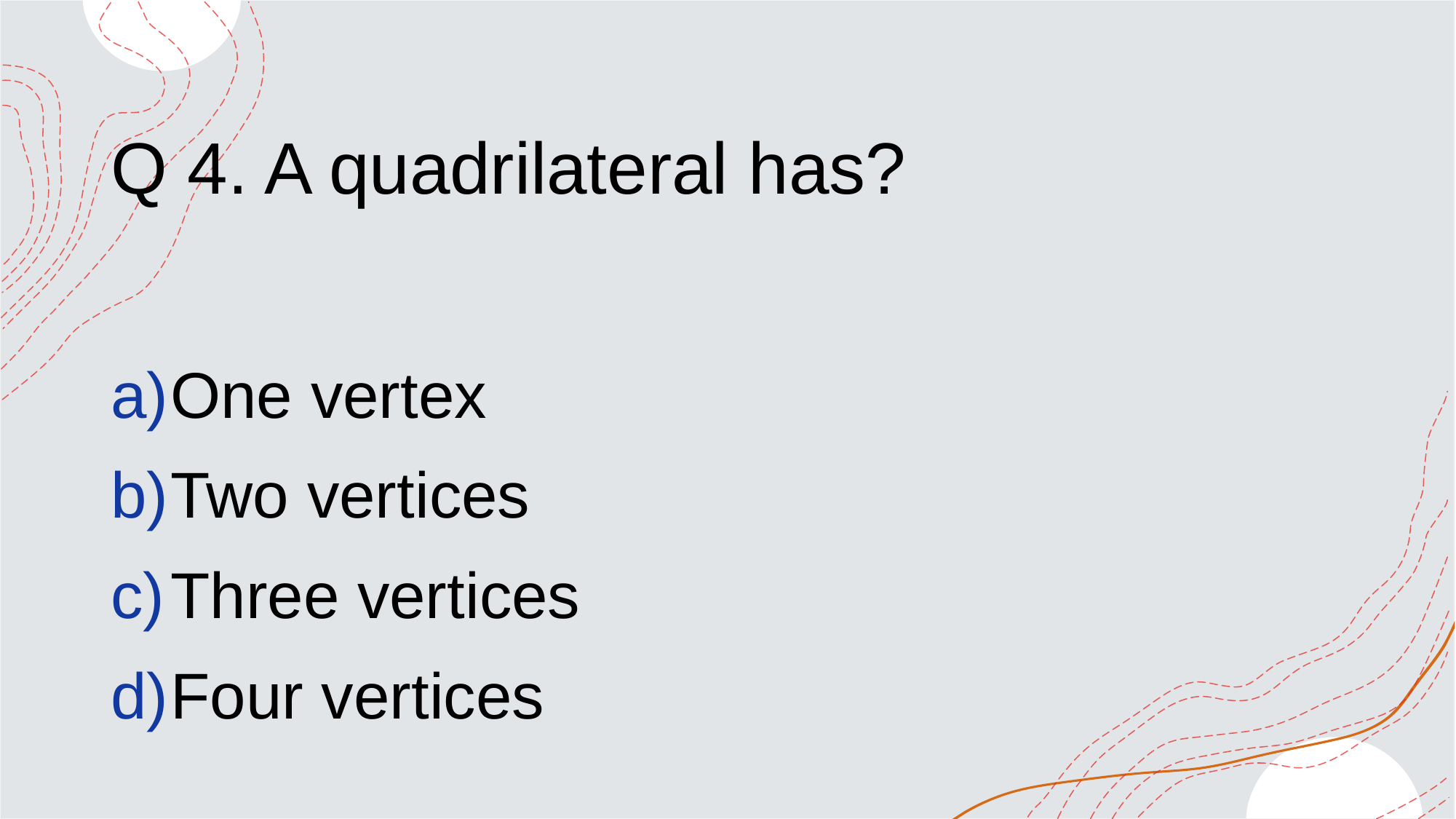

# Q 4. A quadrilateral has?
One vertex
Two vertices
Three vertices
Four vertices